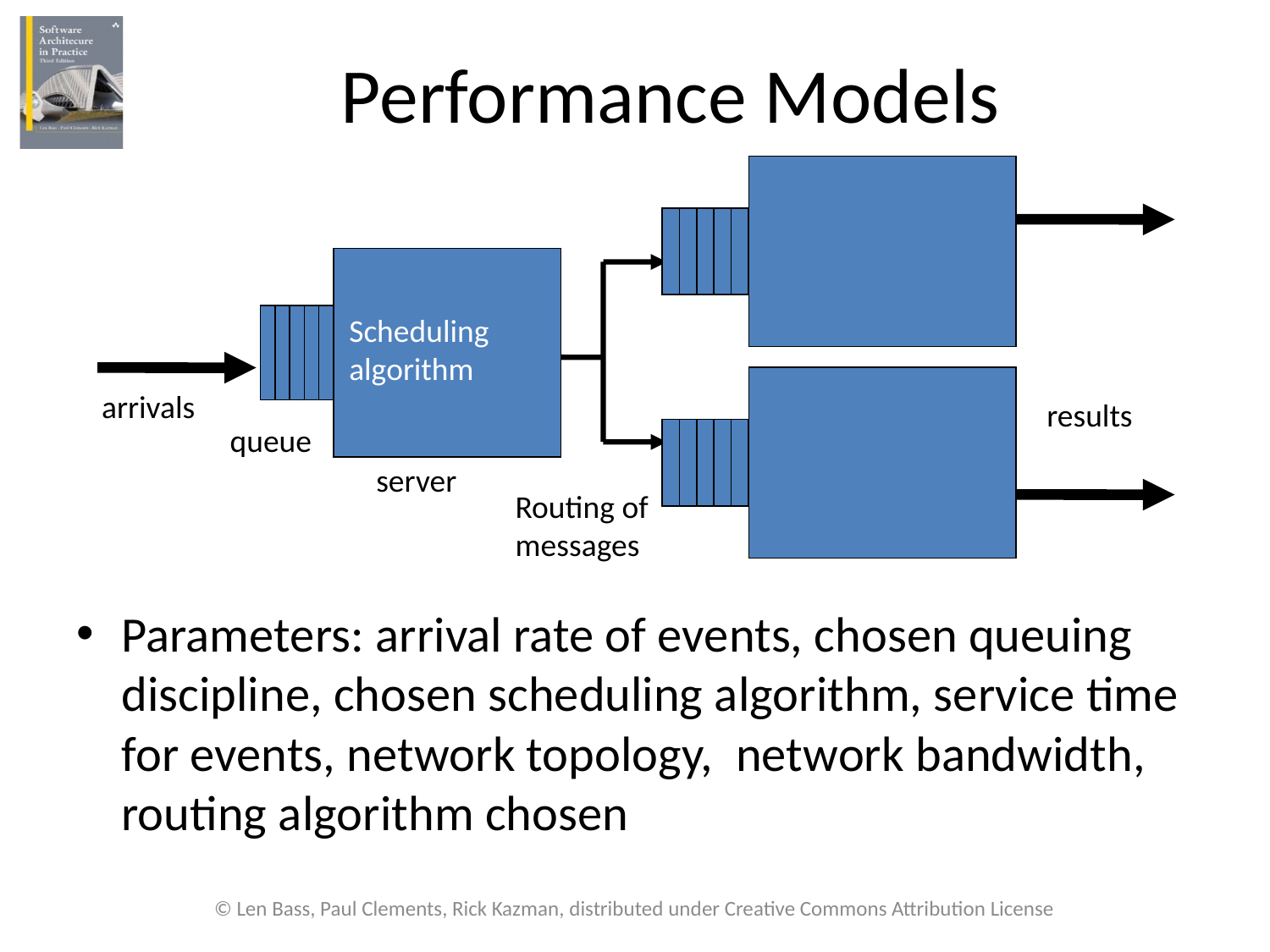

# Performance Models

Scheduling algorithm

arrivals
results
queue
server
Routing of messages

Parameters: arrival rate of events, chosen queuing discipline, chosen scheduling algorithm, service time for events, network topology,  network bandwidth, routing algorithm chosen
© Len Bass, Paul Clements, Rick Kazman, distributed under Creative Commons Attribution License